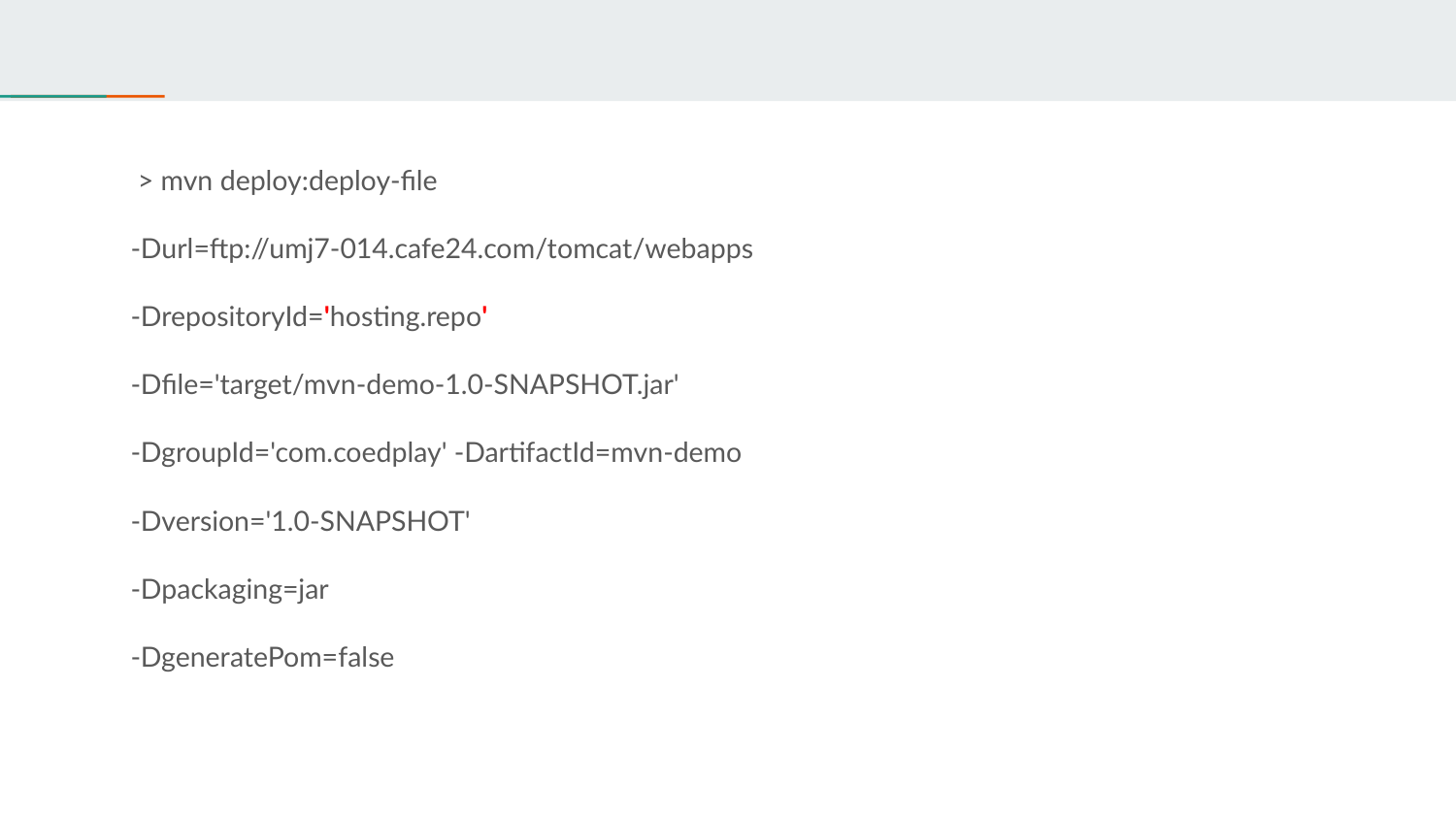

#
 > mvn deploy:deploy-file
-Durl=ftp://umj7-014.cafe24.com/tomcat/webapps
-DrepositoryId='hosting.repo'
-Dfile='target/mvn-demo-1.0-SNAPSHOT.jar'
-DgroupId='com.coedplay' -DartifactId=mvn-demo
-Dversion='1.0-SNAPSHOT'
-Dpackaging=jar
-DgeneratePom=false